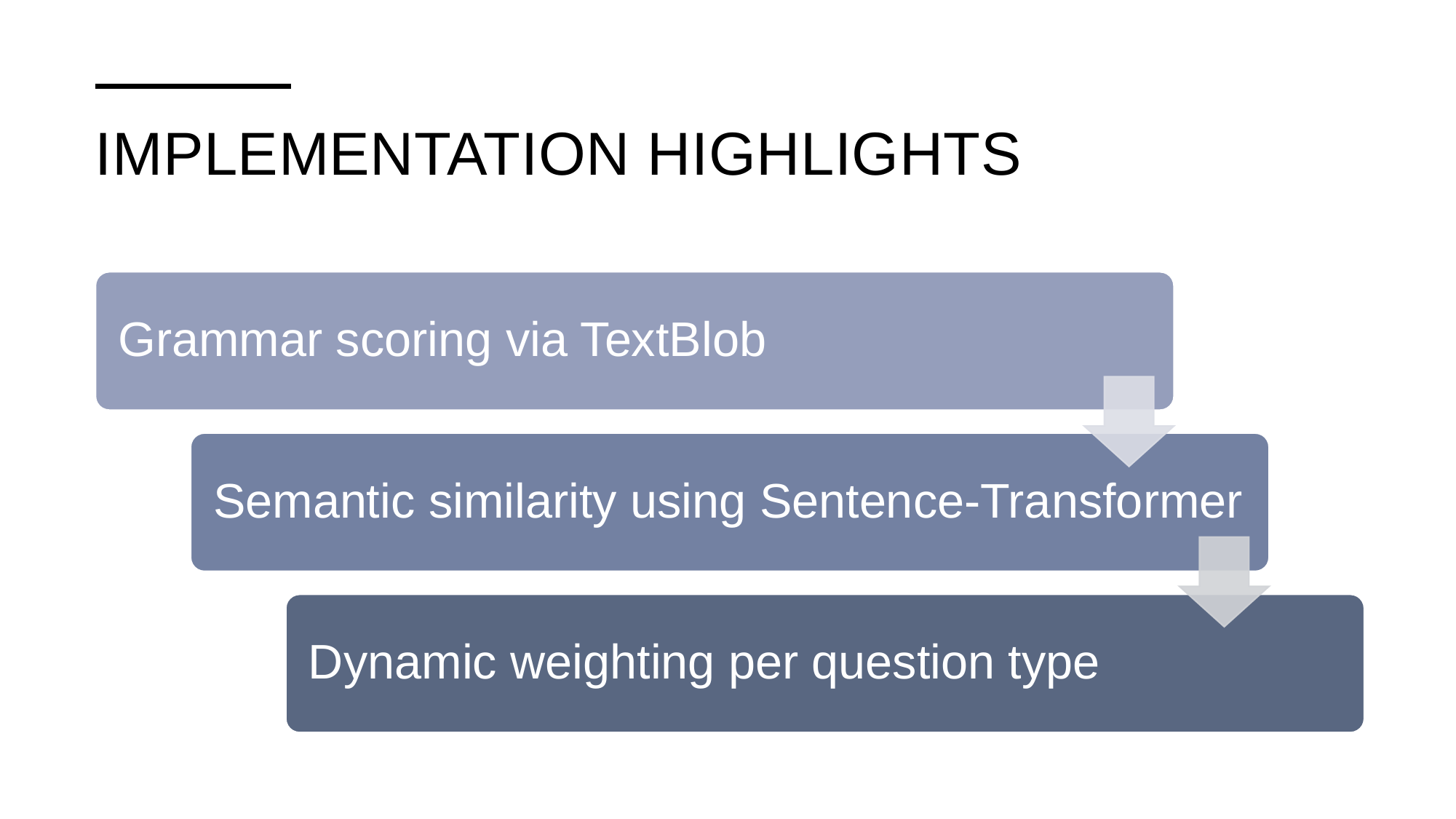

# Implementation Highlights
Grammar scoring via TextBlob
Semantic similarity using Sentence-Transformer
Dynamic weighting per question type